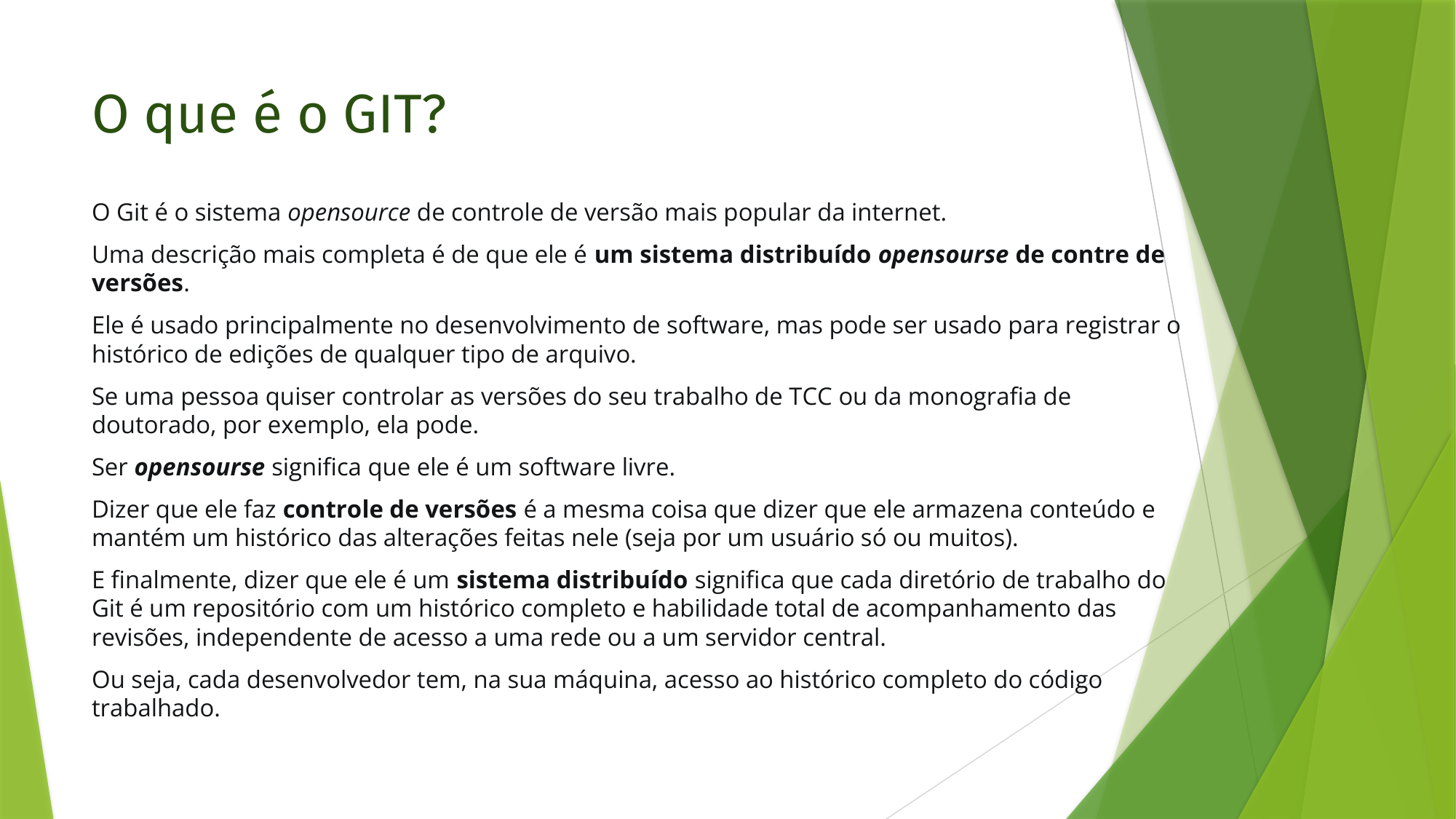

# O que é o GIT?
O Git é o sistema opensource de controle de versão mais popular da internet.
Uma descrição mais completa é de que ele é um sistema distribuído opensourse de contre de versões.
Ele é usado principalmente no desenvolvimento de software, mas pode ser usado para registrar o histórico de edições de qualquer tipo de arquivo.
Se uma pessoa quiser controlar as versões do seu trabalho de TCC ou da monografia de doutorado, por exemplo, ela pode.
Ser opensourse significa que ele é um software livre.
Dizer que ele faz controle de versões é a mesma coisa que dizer que ele armazena conteúdo e mantém um histórico das alterações feitas nele (seja por um usuário só ou muitos).
E finalmente, dizer que ele é um sistema distribuído significa que cada diretório de trabalho do Git é um repositório com um histórico completo e habilidade total de acompanhamento das revisões, independente de acesso a uma rede ou a um servidor central.
Ou seja, cada desenvolvedor tem, na sua máquina, acesso ao histórico completo do código trabalhado.